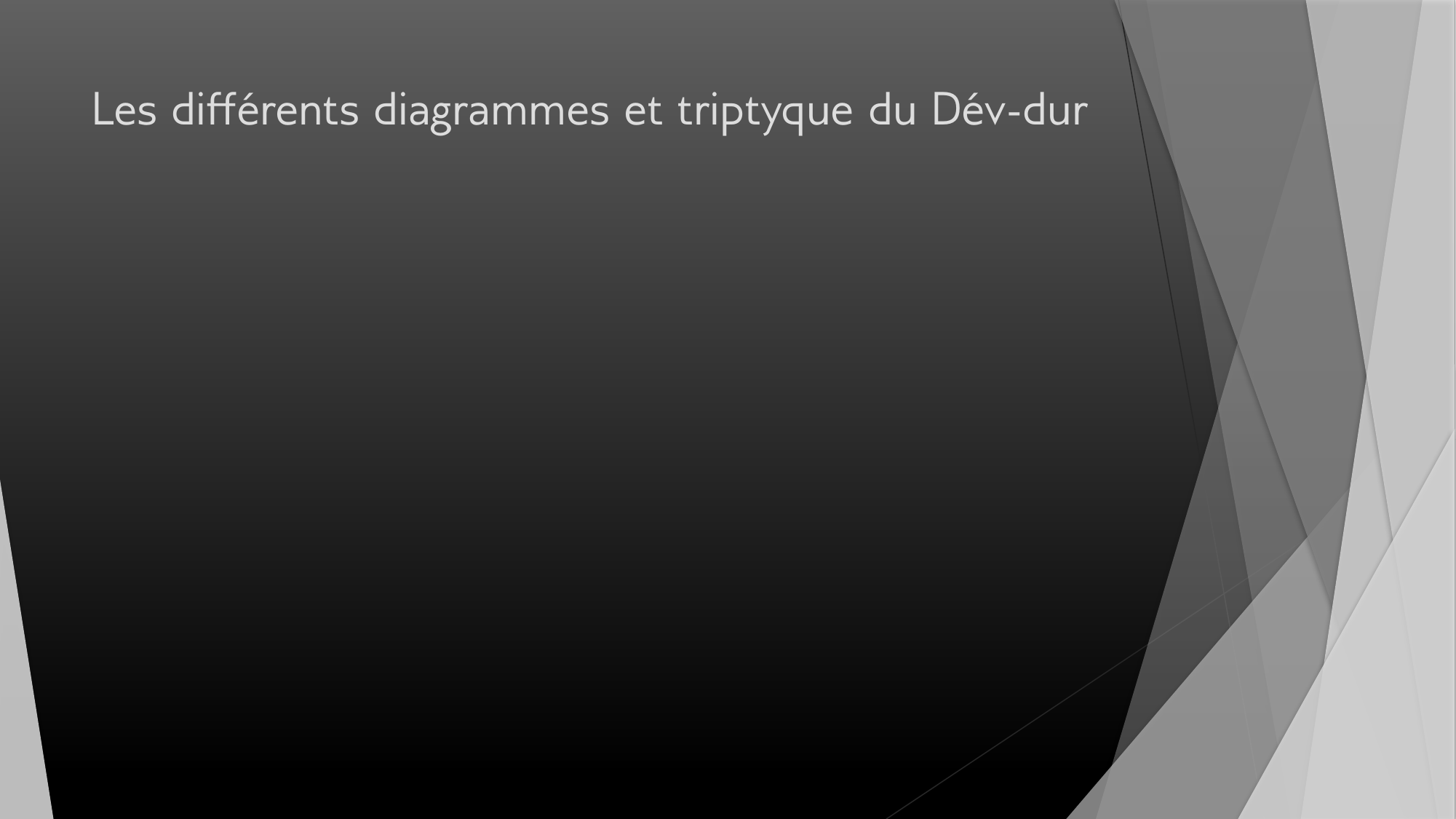

# Les différents diagrammes et triptyque du Dév-dur